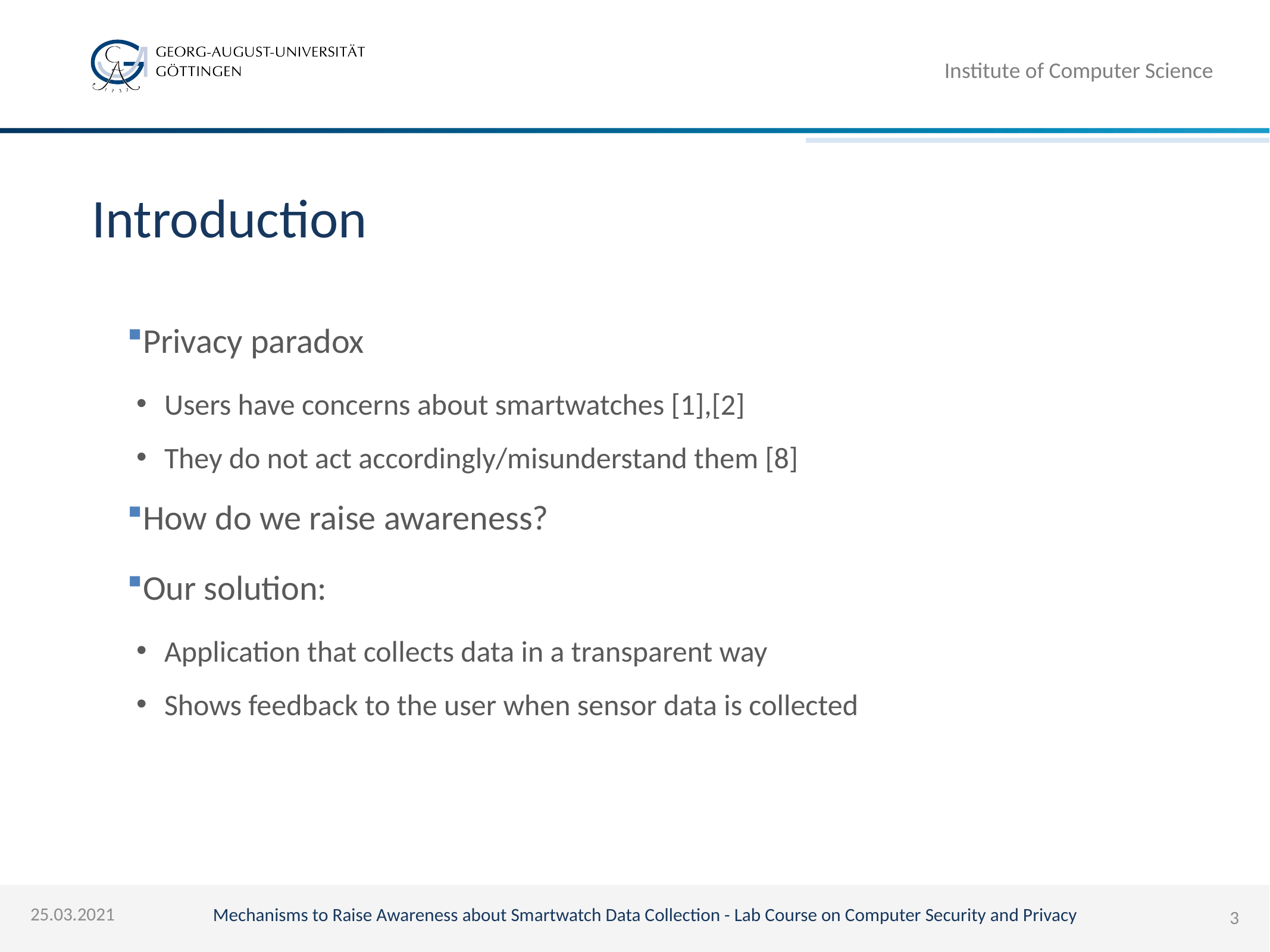

# Introduction
Privacy paradox
Users have concerns about smartwatches [1],[2]
They do not act accordingly/misunderstand them [8]
How do we raise awareness?
Our solution:
Application that collects data in a transparent way
Shows feedback to the user when sensor data is collected

25.03.2021
3